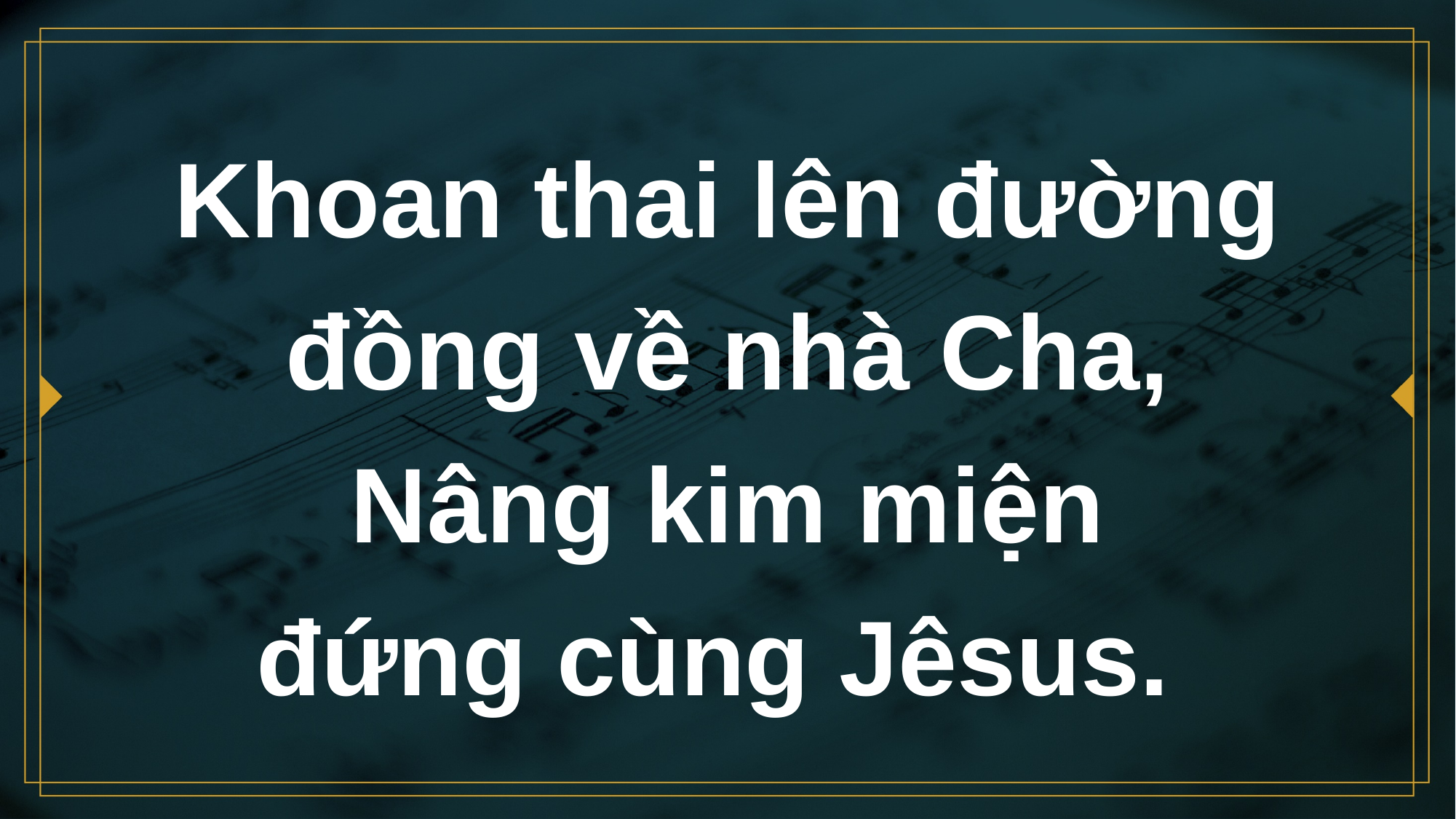

# Khoan thai lên đường đồng về nhà Cha, Nâng kim miện đứng cùng Jêsus.